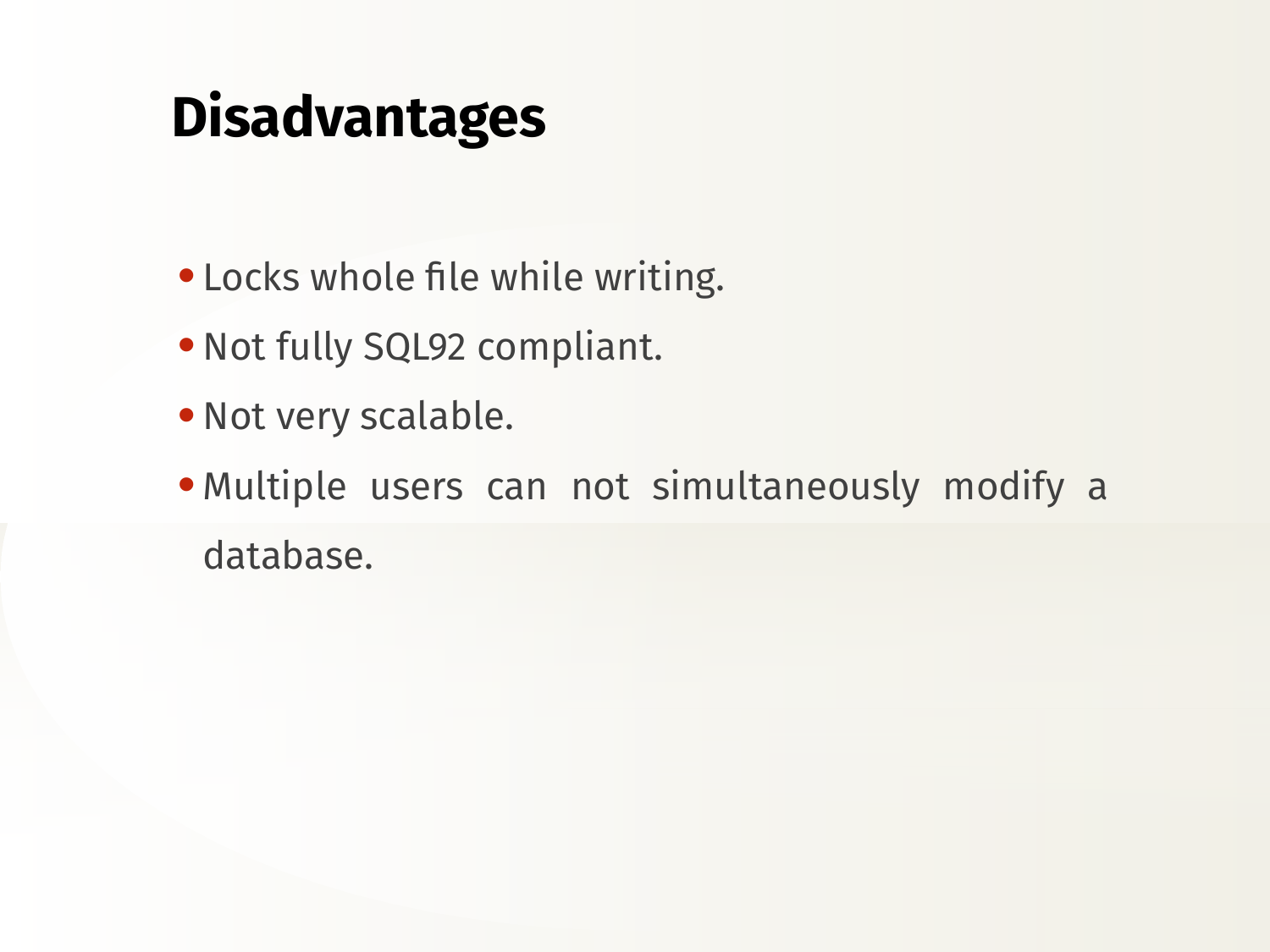

Disadvantages
Locks whole file while writing.
Not fully SQL92 compliant.
Not very scalable.
Multiple users can not simultaneously modify a database.